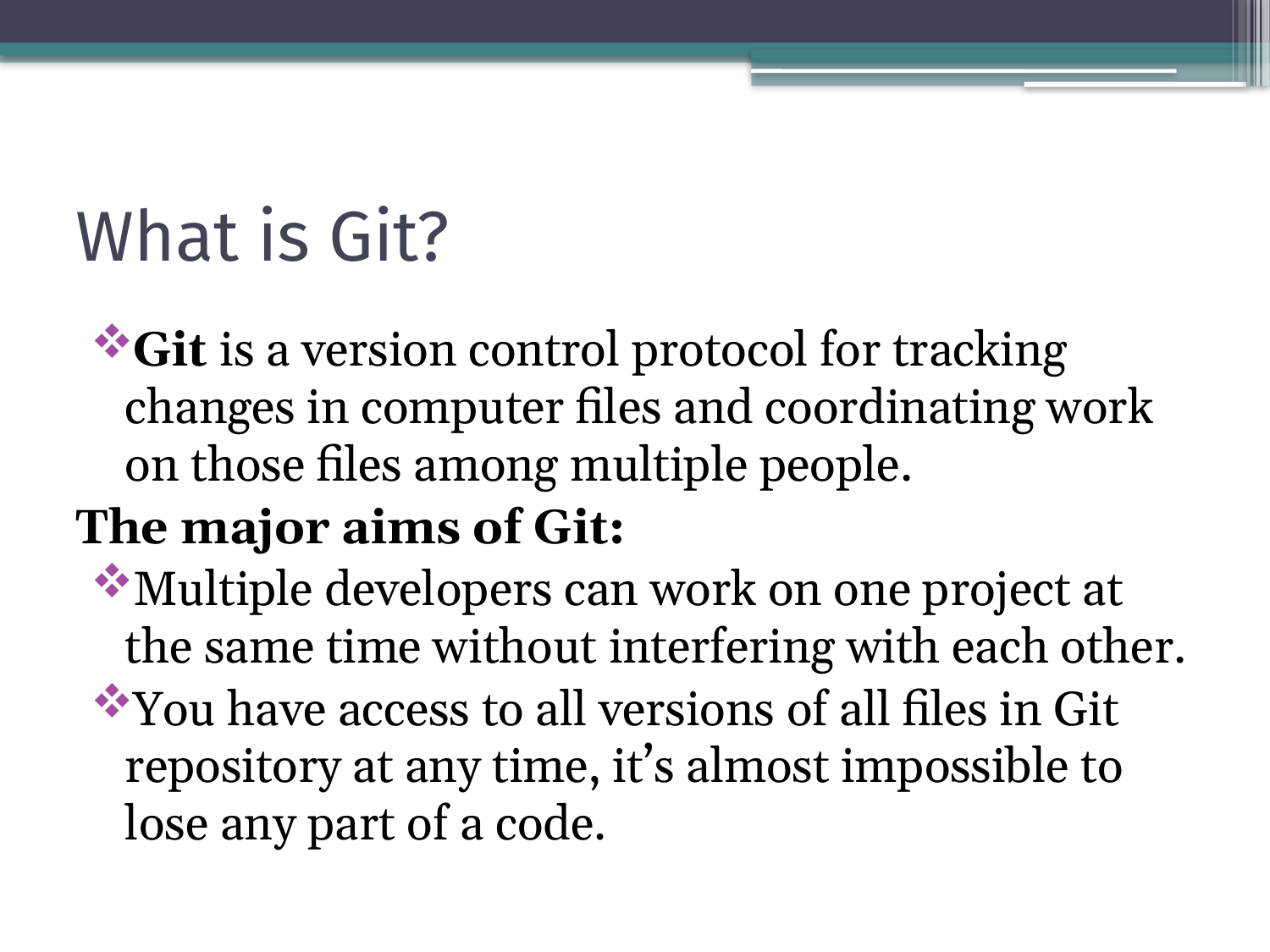

# What is Git?
Git is a version control protocol for tracking changes in computer files and coordinating work on those files among multiple people.
The major aims of Git:
Multiple developers can work on one project at the same time without interfering with each other.
You have access to all versions of all files in Git repository at any time, it’s almost impossible to lose any part of a code.